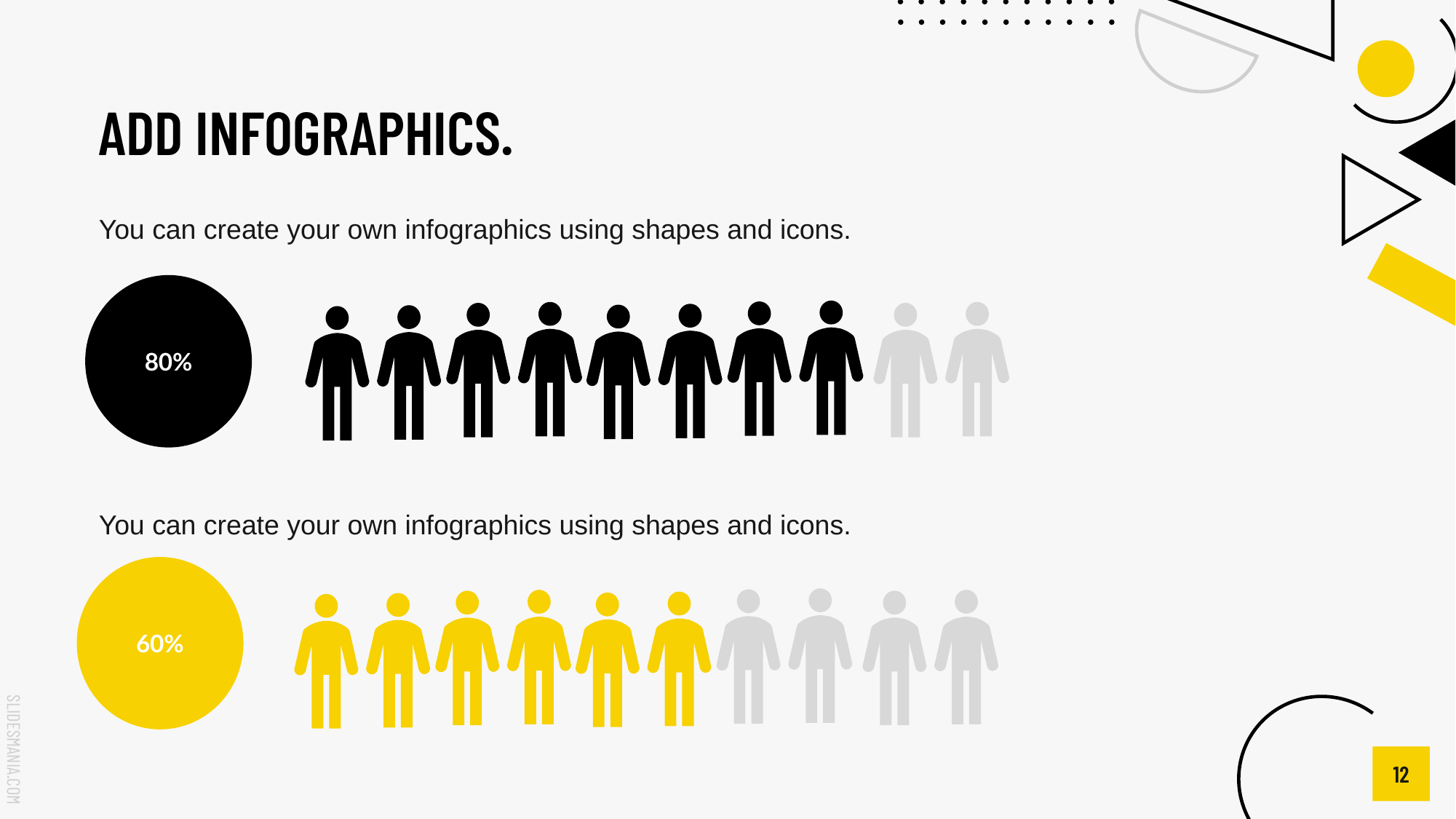

ADD INFOGRAPHICS.
You can create your own infographics using shapes and icons.
80%

You can create your own infographics using shapes and icons.
60%

12